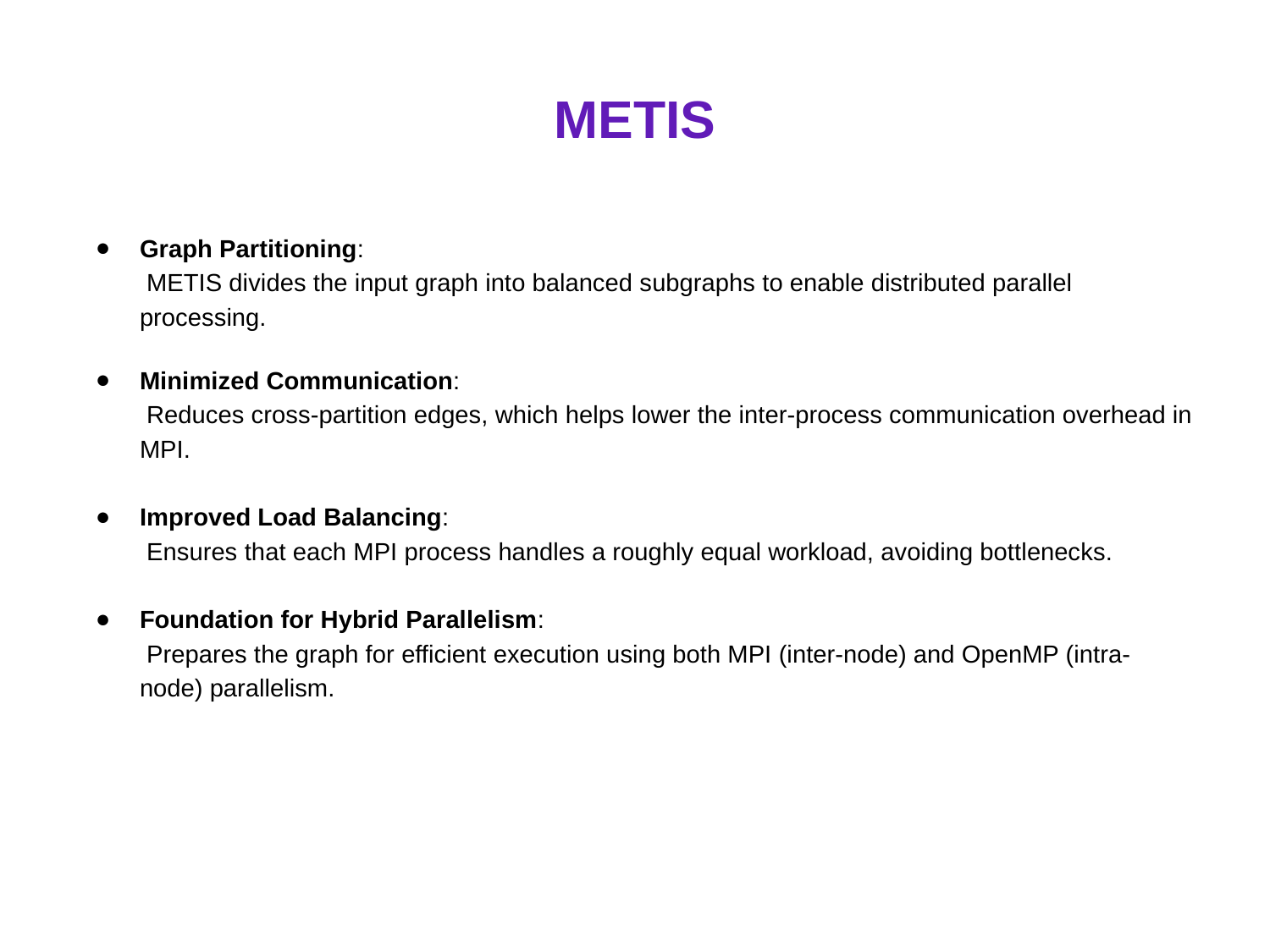

# METIS
Graph Partitioning:
 METIS divides the input graph into balanced subgraphs to enable distributed parallel processing.
Minimized Communication:
 Reduces cross-partition edges, which helps lower the inter-process communication overhead in MPI.
Improved Load Balancing:
 Ensures that each MPI process handles a roughly equal workload, avoiding bottlenecks.
Foundation for Hybrid Parallelism:
 Prepares the graph for efficient execution using both MPI (inter-node) and OpenMP (intra-node) parallelism.